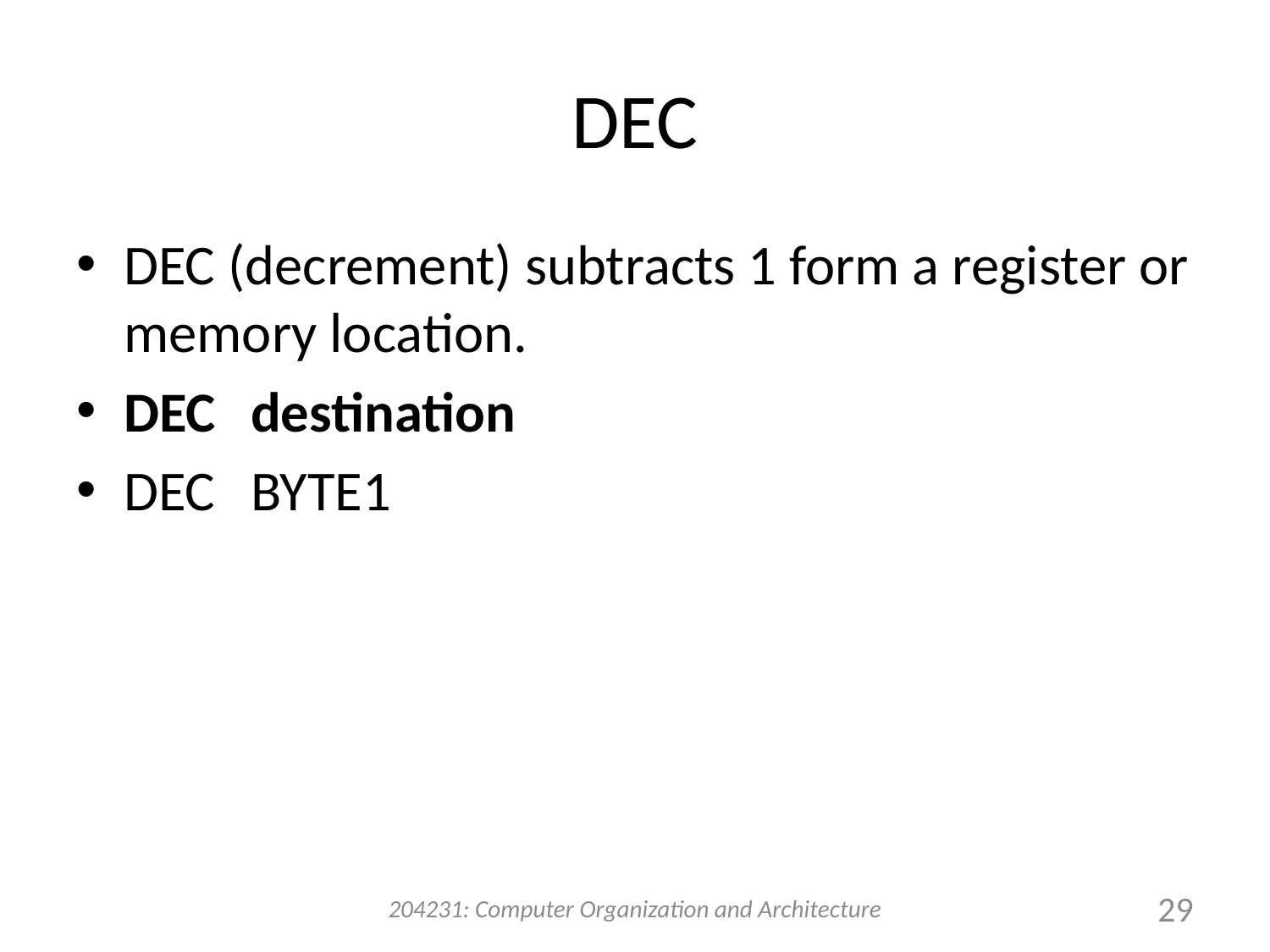

# DEC
DEC (decrement) subtracts 1 form a register or memory location.
DEC	destination
DEC	BYTE1
204231: Computer Organization and Architecture
29